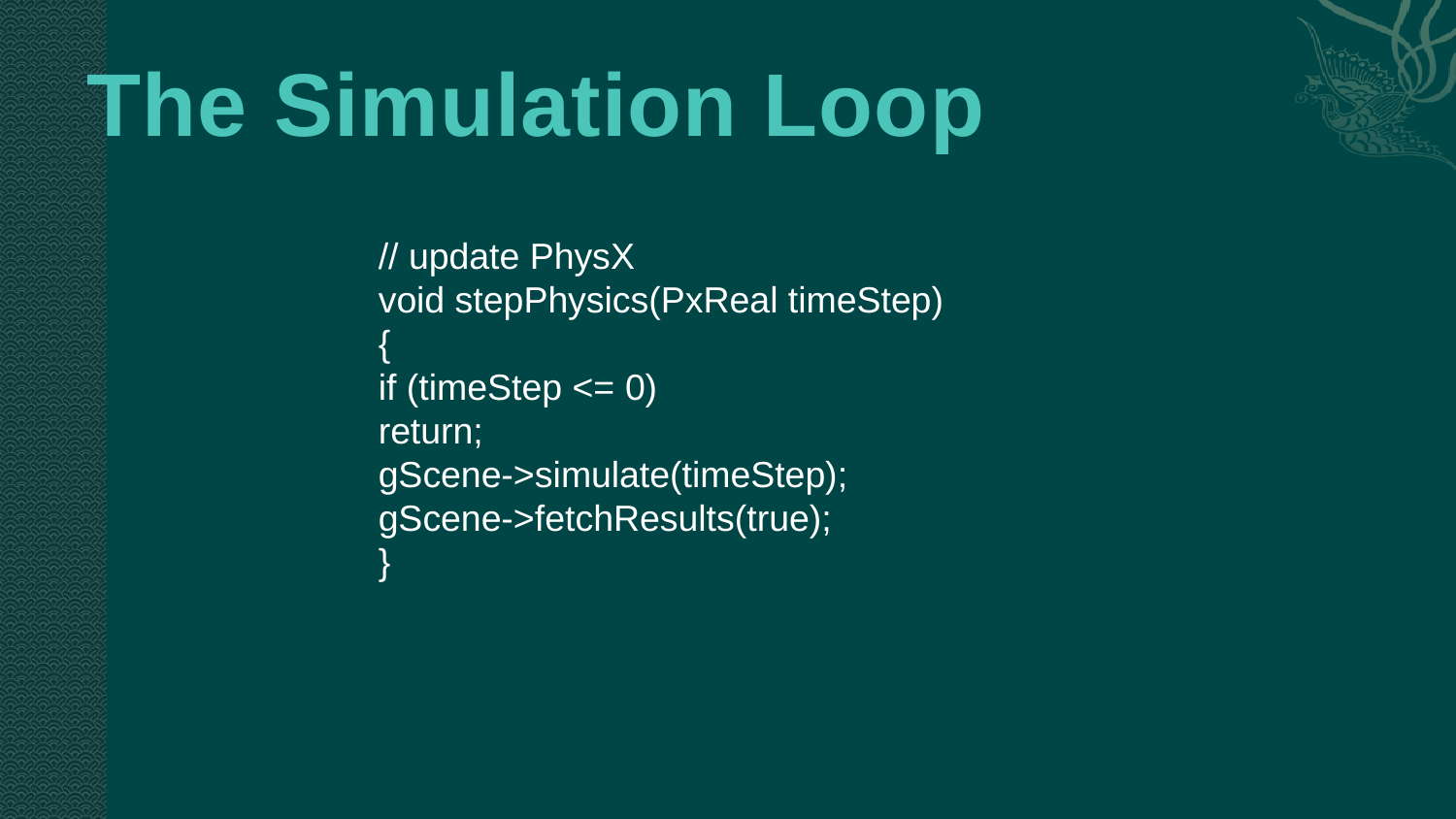

# The Simulation Loop

// update PhysX
void stepPhysics(PxReal timeStep)
{
if (timeStep <= 0)
return;
gScene->simulate(timeStep);
gScene->fetchResults(true);
}